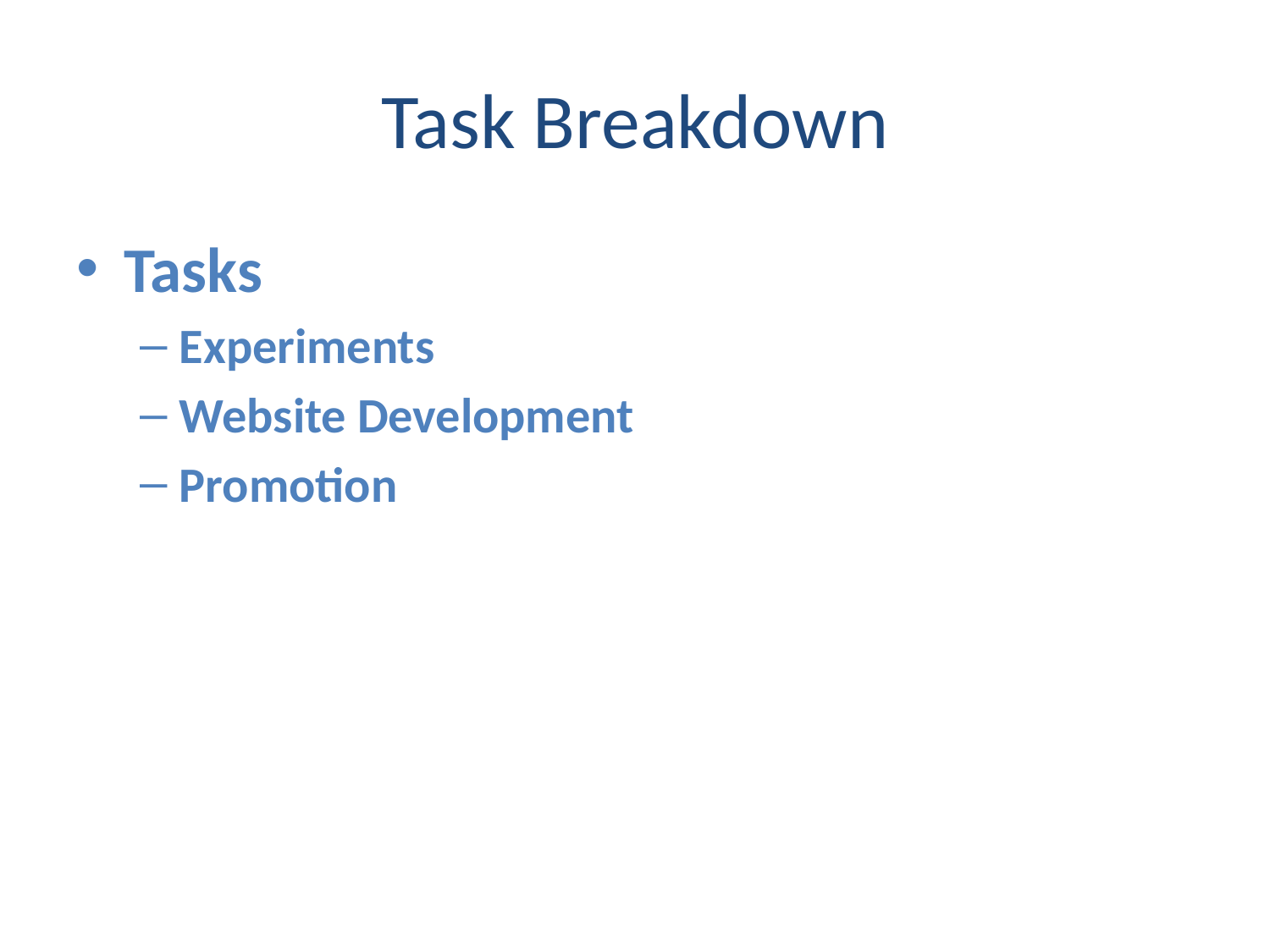

# Task Breakdown
Tasks
Experiments
Website Development
Promotion